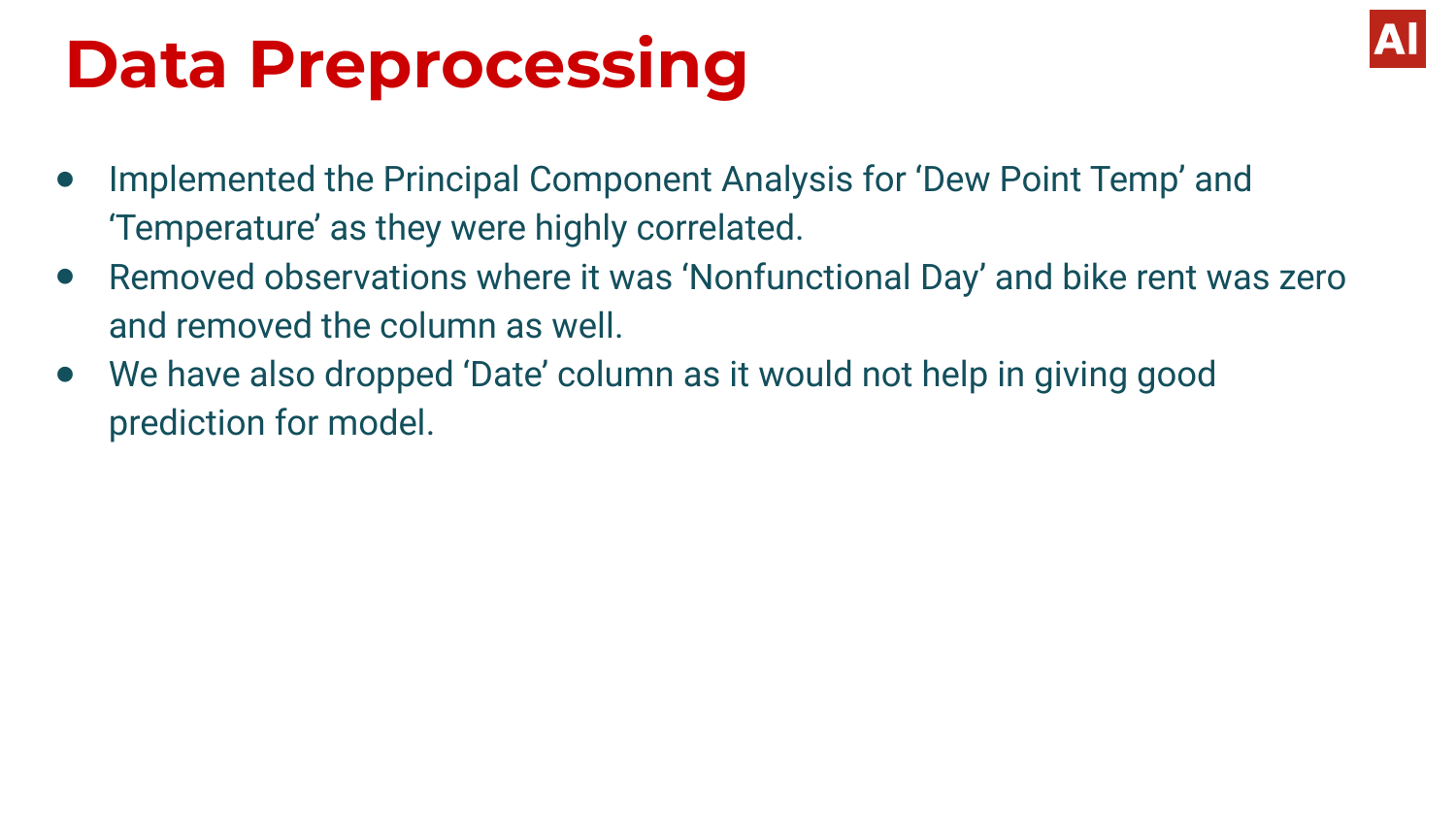

# Data Preprocessing
Implemented the Principal Component Analysis for ‘Dew Point Temp’ and ‘Temperature’ as they were highly correlated.
Removed observations where it was ‘Nonfunctional Day’ and bike rent was zero and removed the column as well.
We have also dropped ‘Date’ column as it would not help in giving good prediction for model.